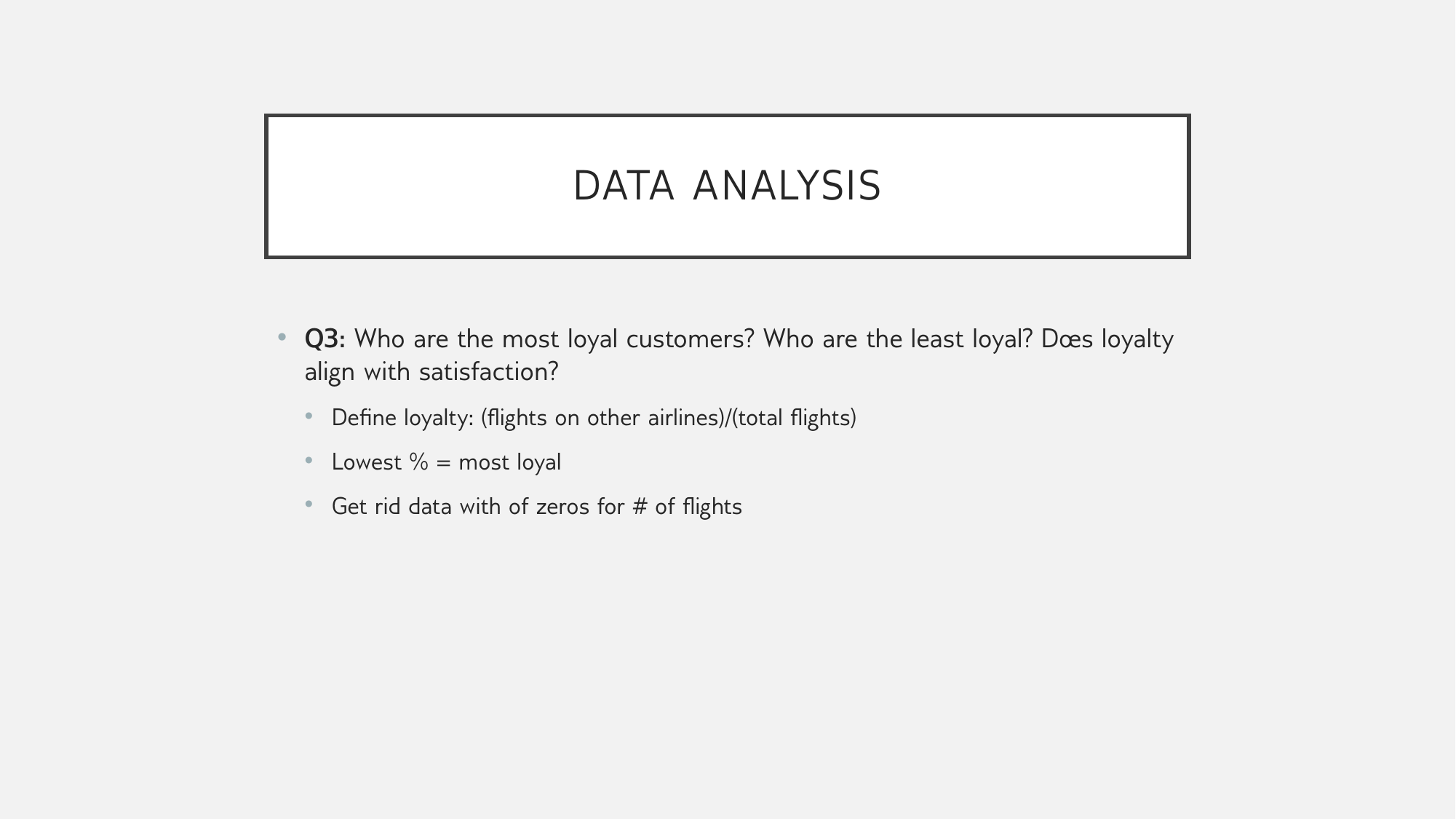

# Data Analysis
Q3: Who are the most loyal customers? Who are the least loyal? Does loyalty align with satisfaction?
Define loyalty: (flights on other airlines)/(total flights)
Lowest % = most loyal
Get rid data with of zeros for # of flights